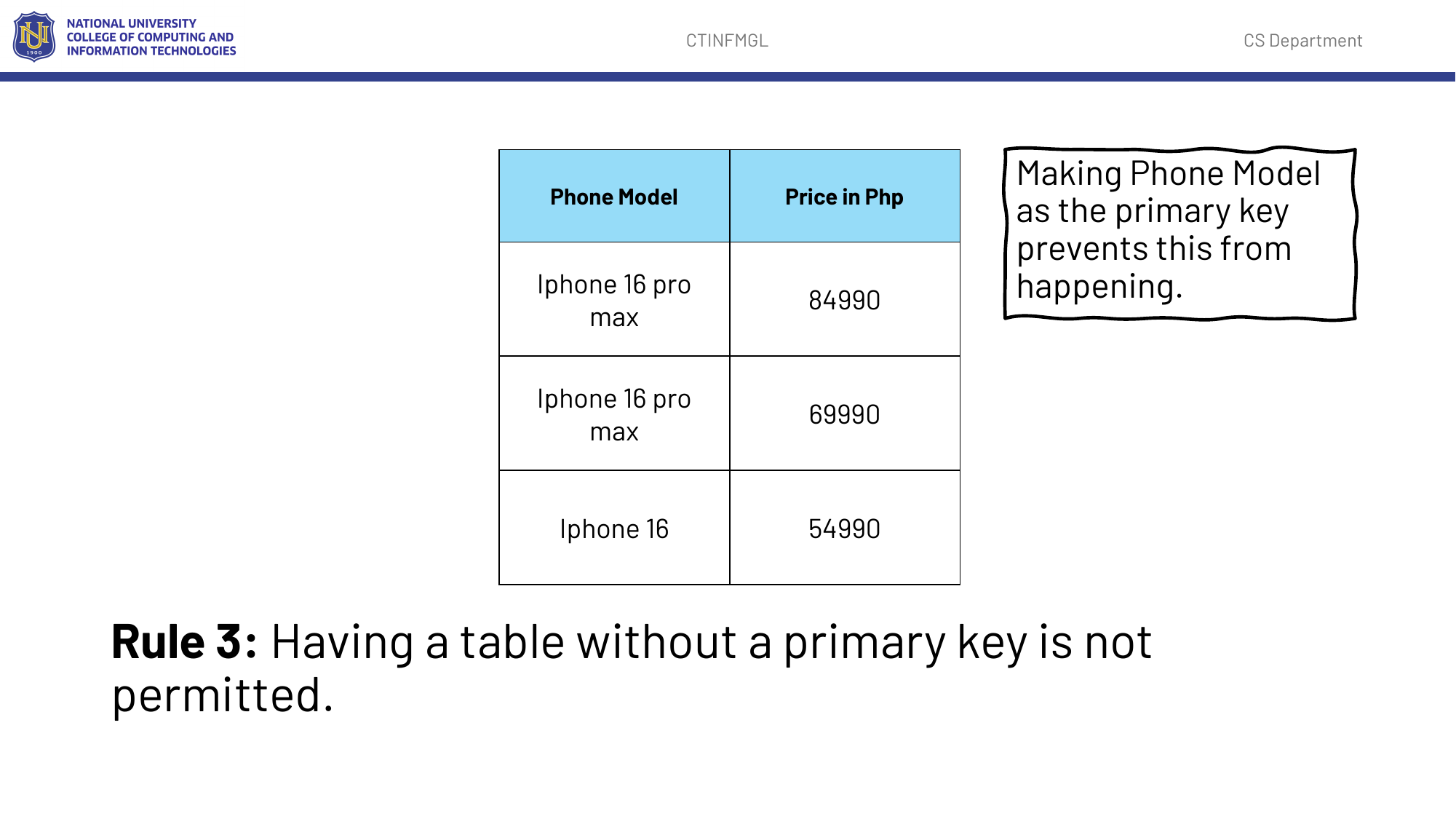

| Phone Model | Price in Php |
| --- | --- |
| Iphone 16 pro max | 84990 |
| Iphone 16 pro max | 69990 |
| Iphone 16 | 54990 |
Making Phone Model as the primary key prevents this from happening.
Rule 3: Having a table without a primary key is not permitted.